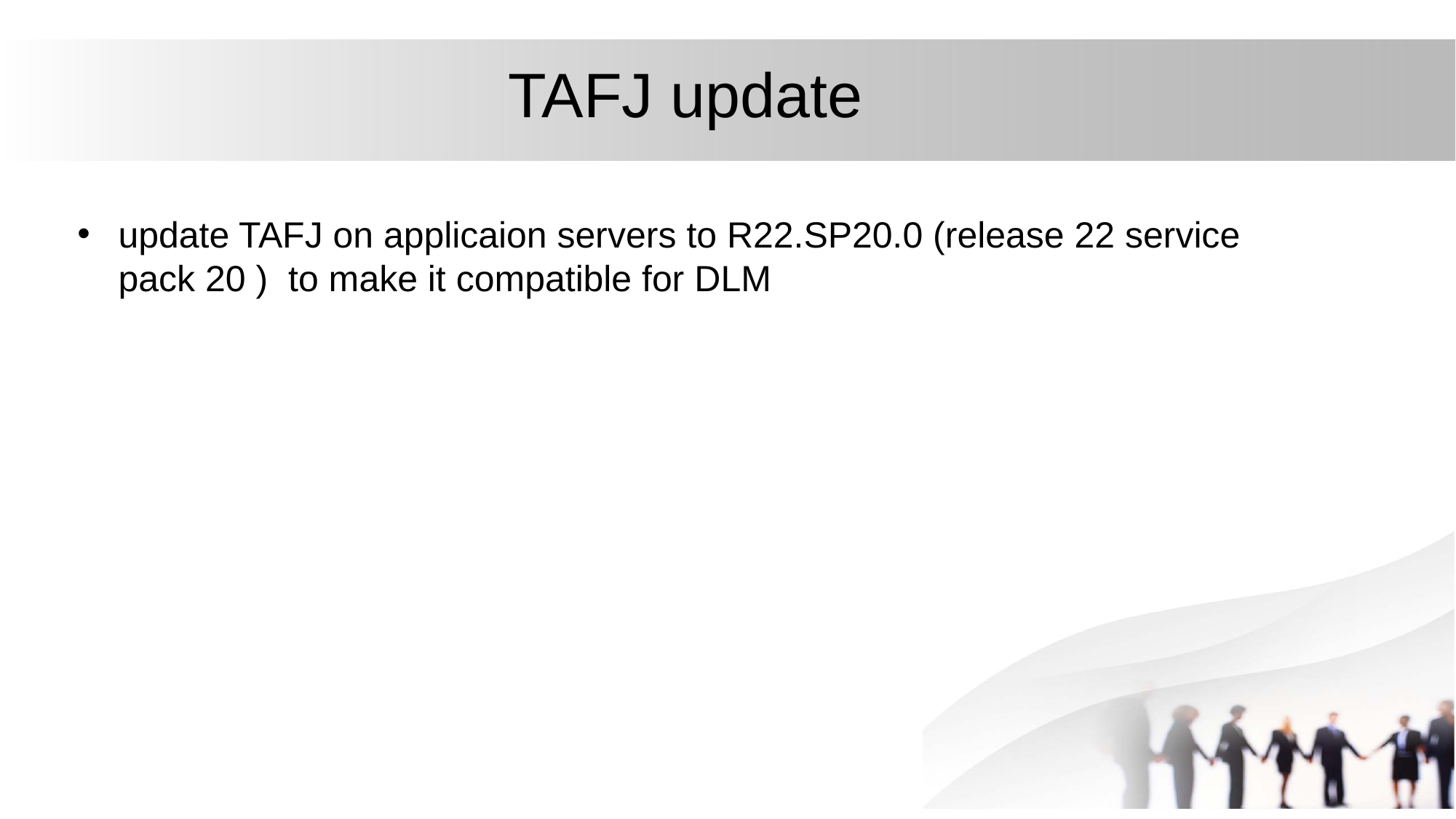

# TAFJ update
update TAFJ on applicaion servers to R22.SP20.0 (release 22 service pack 20 )  to make it compatible for DLM